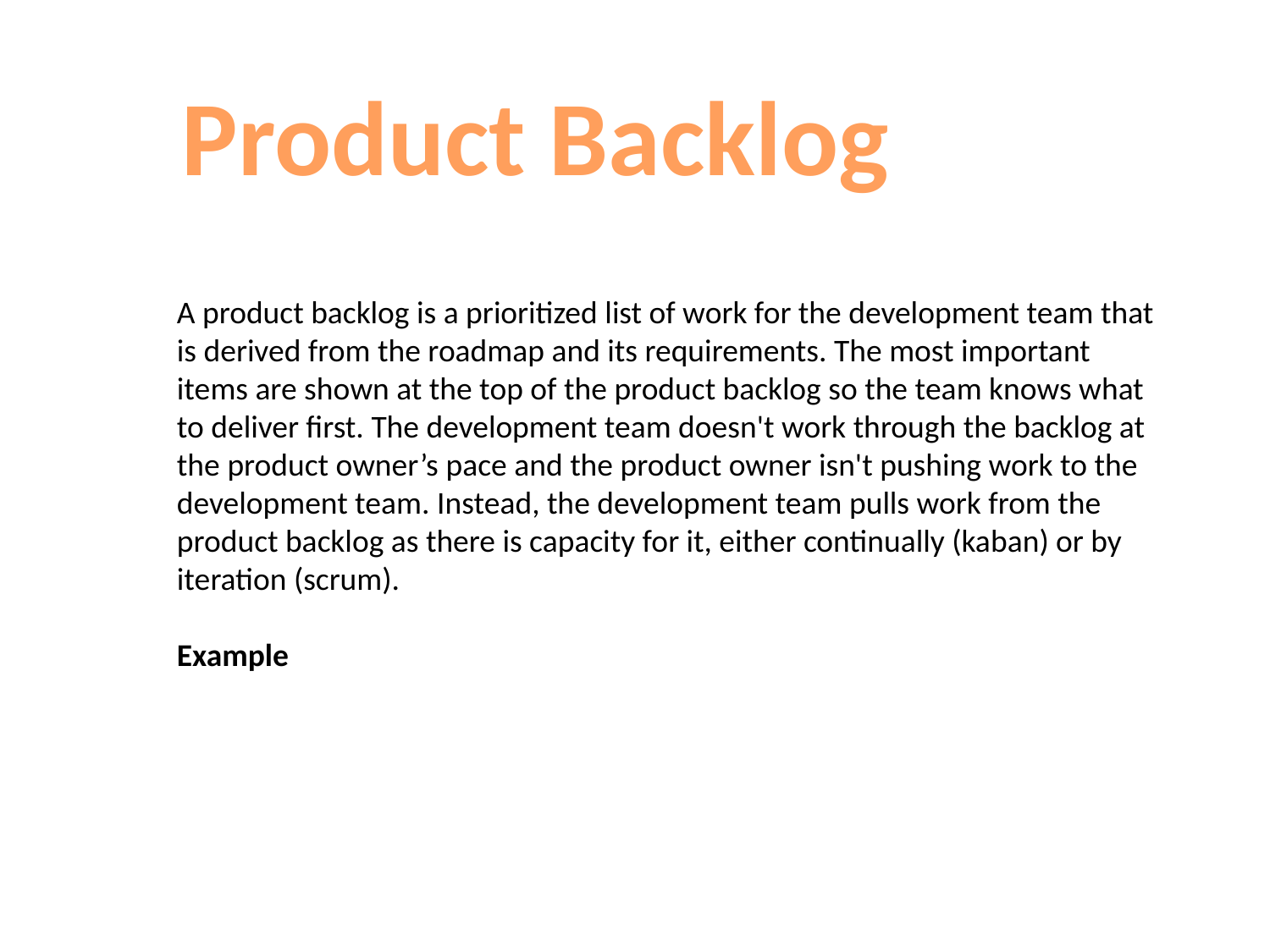

Product Backlog
A product backlog is a prioritized list of work for the development team that is derived from the roadmap and its requirements. The most important items are shown at the top of the product backlog so the team knows what to deliver first. The development team doesn't work through the backlog at the product owner’s pace and the product owner isn't pushing work to the development team. Instead, the development team pulls work from the product backlog as there is capacity for it, either continually (kaban) or by iteration (scrum).

Example